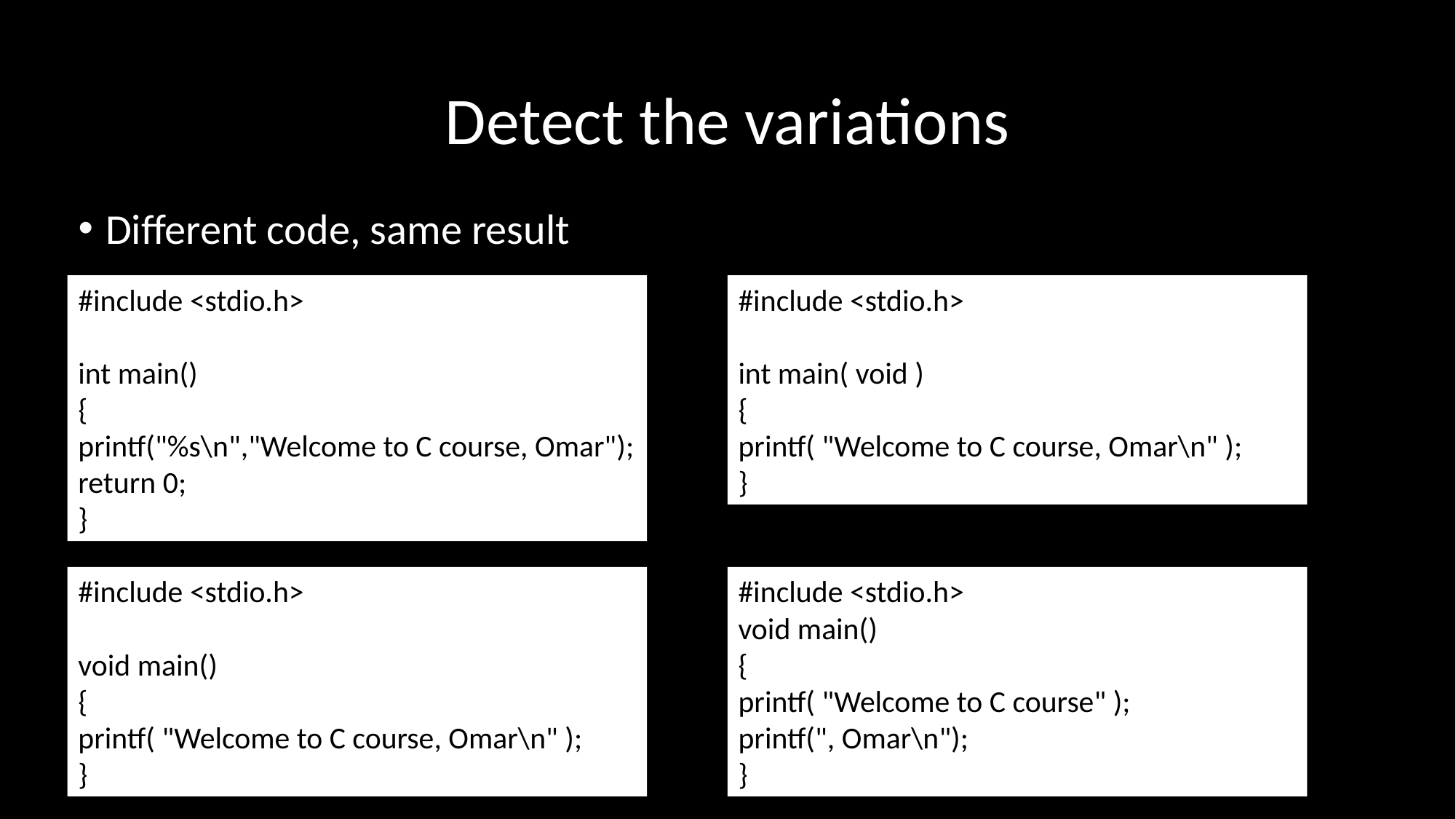

# Detect the variations
Different code, same result
#include <stdio.h>

int main( void )
{
printf( "Welcome to C course, Omar\n" );
}
#include <stdio.h>

int main()
{
printf("%s\n","Welcome to C course, Omar");
return 0;
}
#include <stdio.h>

void main()
{
printf( "Welcome to C course, Omar\n" );
}
#include <stdio.h>
void main()
{
printf( "Welcome to C course" );
printf(", Omar\n");
}